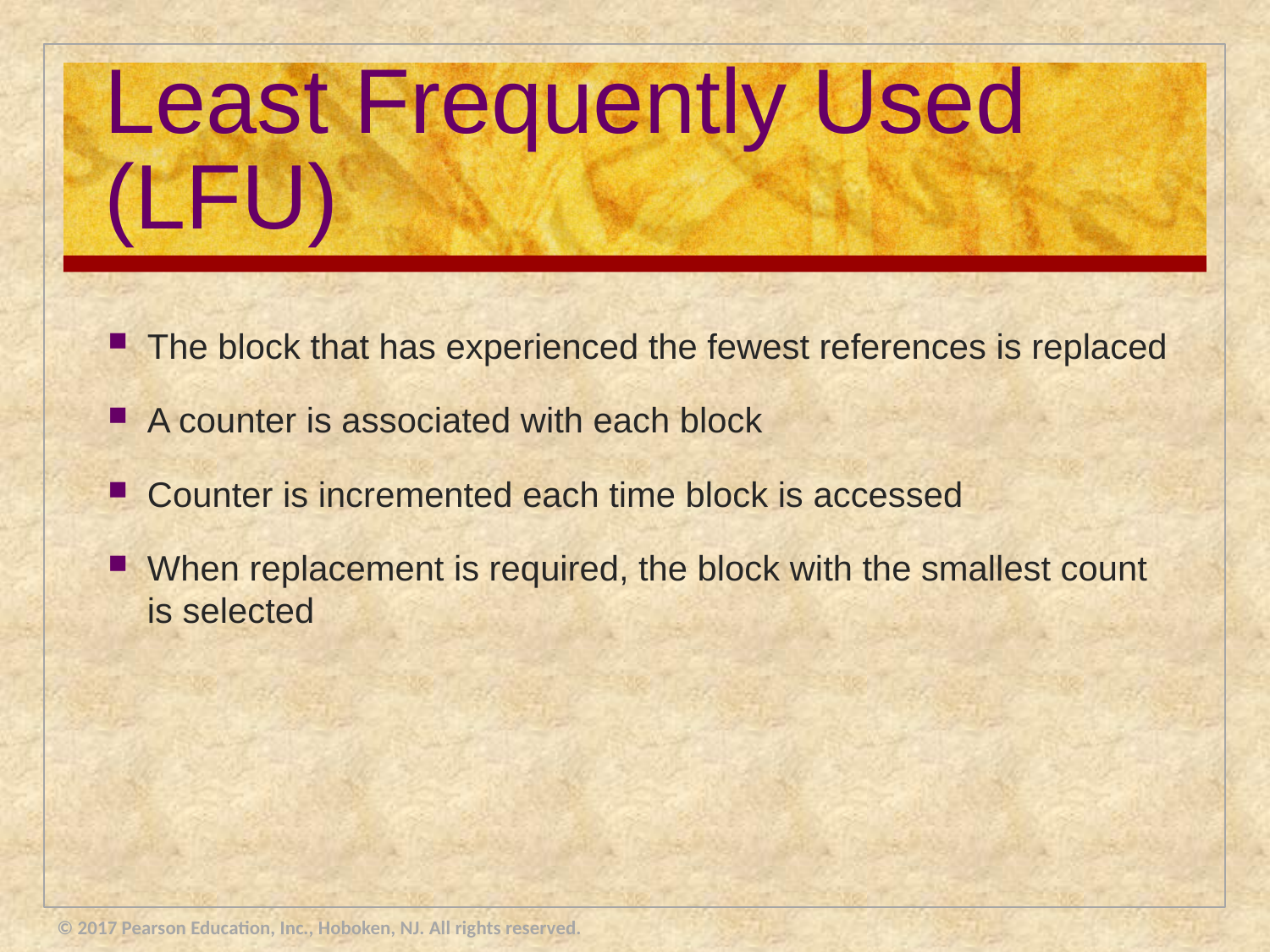

# Least Frequently Used (LFU)
The block that has experienced the fewest references is replaced
A counter is associated with each block
Counter is incremented each time block is accessed
When replacement is required, the block with the smallest count is selected
© 2017 Pearson Education, Inc., Hoboken, NJ. All rights reserved.